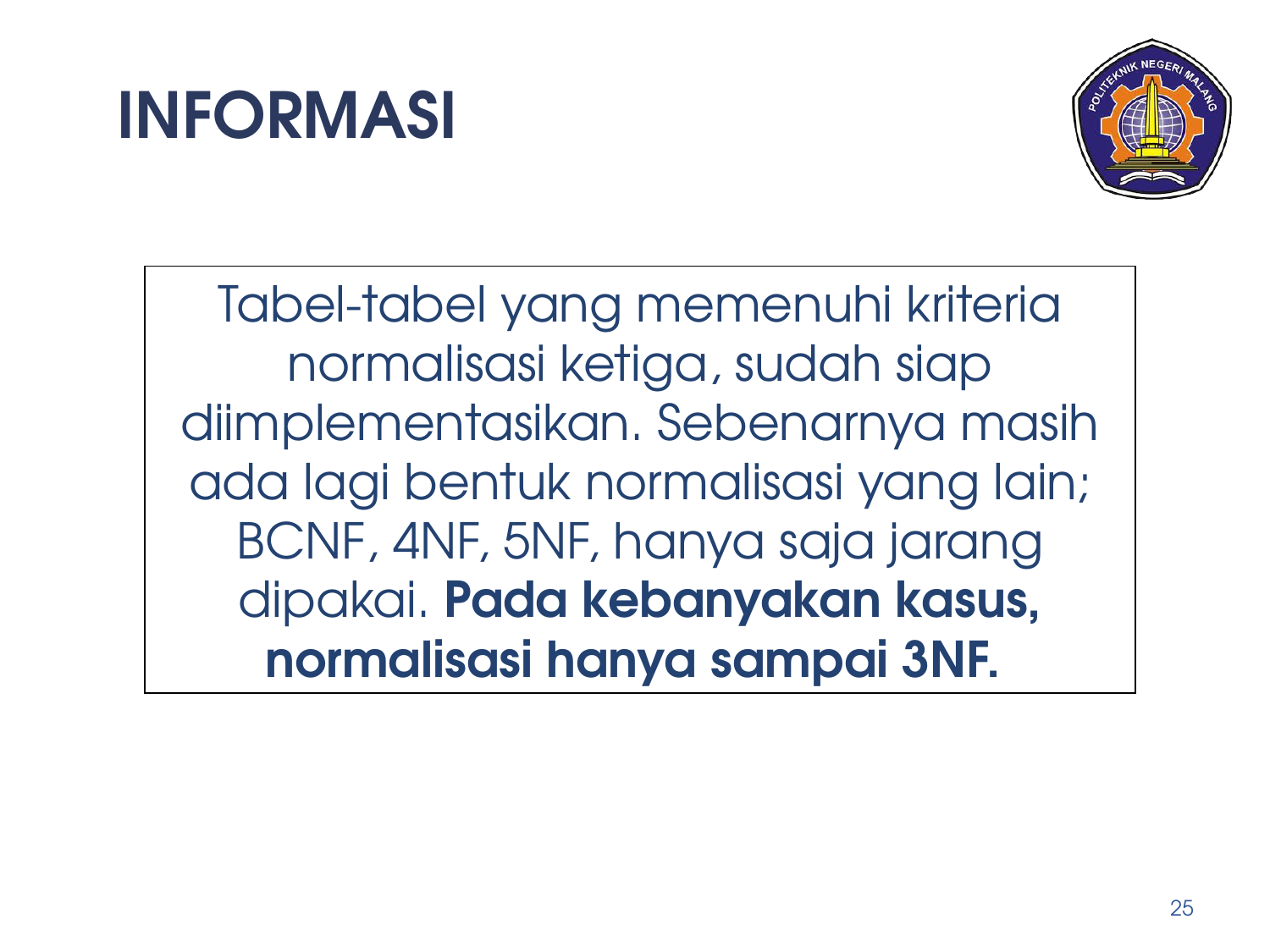

# INFORMASI
Tabel-tabel yang memenuhi kriteria normalisasi ketiga, sudah siap diimplementasikan. Sebenarnya masih ada lagi bentuk normalisasi yang lain; BCNF, 4NF, 5NF, hanya saja jarang dipakai. Pada kebanyakan kasus, normalisasi hanya sampai 3NF.
25